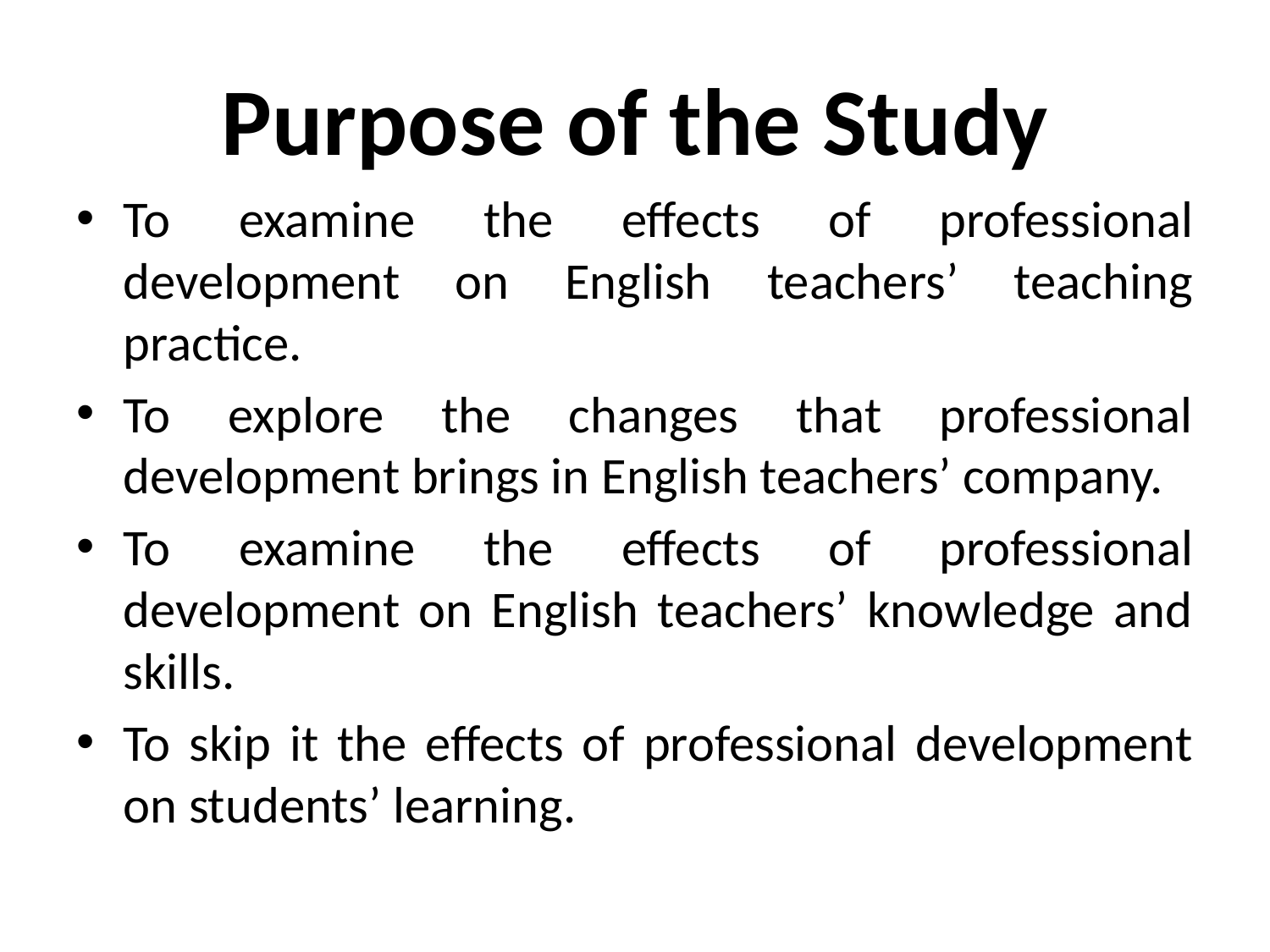

# Purpose of the Study
To examine the effects of professional development on English teachers’ teaching practice.
To explore the changes that professional development brings in English teachers’ company.
To examine the effects of professional development on English teachers’ knowledge and skills.
To skip it the effects of professional development on students’ learning.